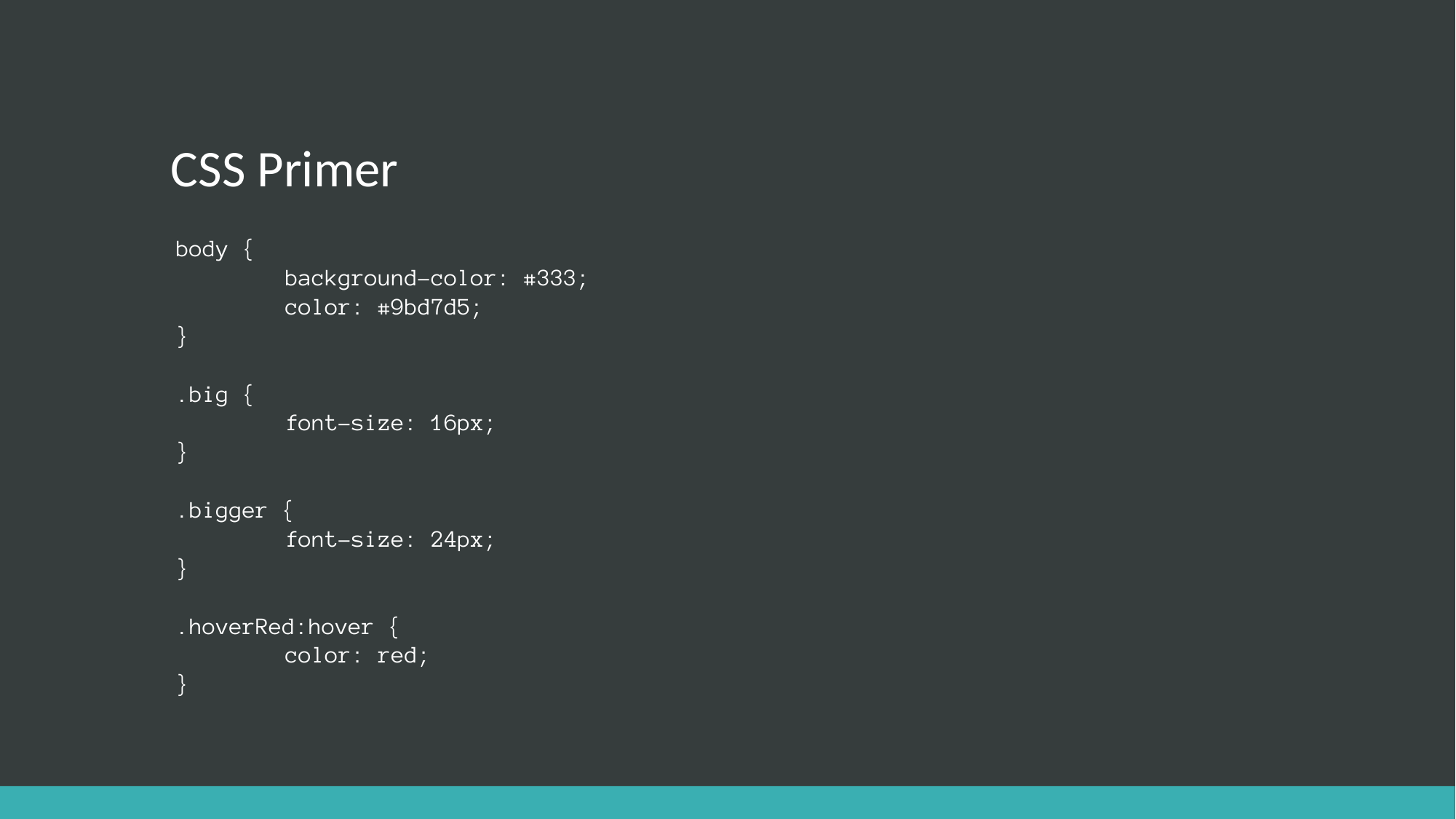

# CSS Primer
body {
	background-color: #333;
	color: #9bd7d5;
}

.big {
	font-size: 16px;
}

.bigger {
	font-size: 24px;
}

.hoverRed:hover {
	color: red;
}